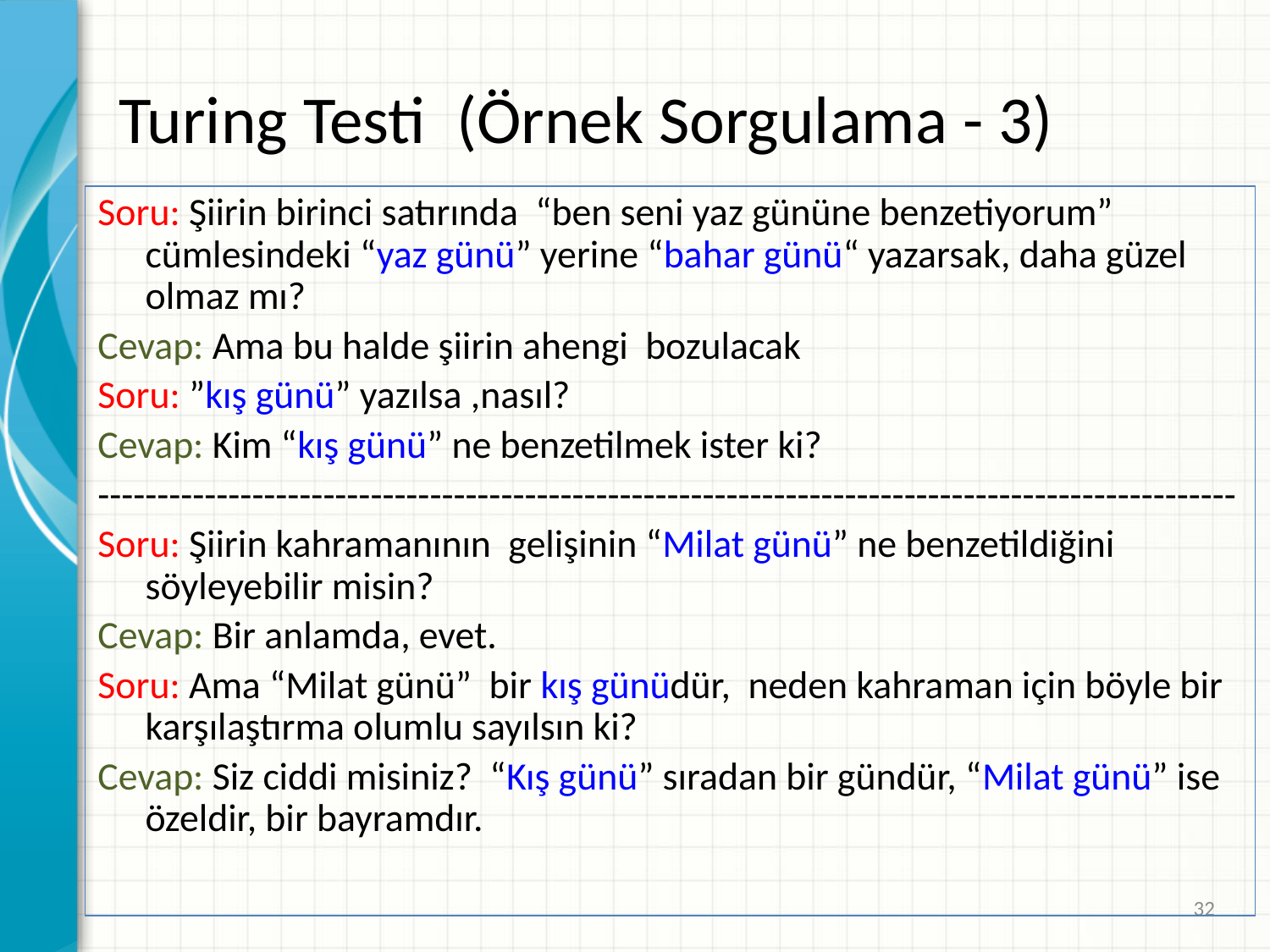

# Turing Testi  (Örnek Sorgulama - 3)
Soru: Şiirin birinci satırında  “ben seni yaz gününe benzetiyorum”  cümlesindeki “yaz günü” yerine “bahar günü“ yazarsak, daha güzel olmaz mı?
Cevap: Ama bu halde şiirin ahengi  bozulacak
Soru: ”kış günü” yazılsa ,nasıl?
Cevap: Kim “kış günü” ne benzetilmek ister ki?
------------------------------------------------------------------------------------------------
Soru: Şiirin kahramanının  gelişinin “Milat günü” ne benzetildiğini söyleyebilir misin?
Cevap: Bir anlamda, evet.
Soru: Ama “Milat günü”  bir kış günüdür,  neden kahraman için böyle bir karşılaştırma olumlu sayılsın ki?
Cevap: Siz ciddi misiniz?  “Kış günü” sıradan bir gündür, “Milat günü” ise özeldir, bir bayramdır.
32